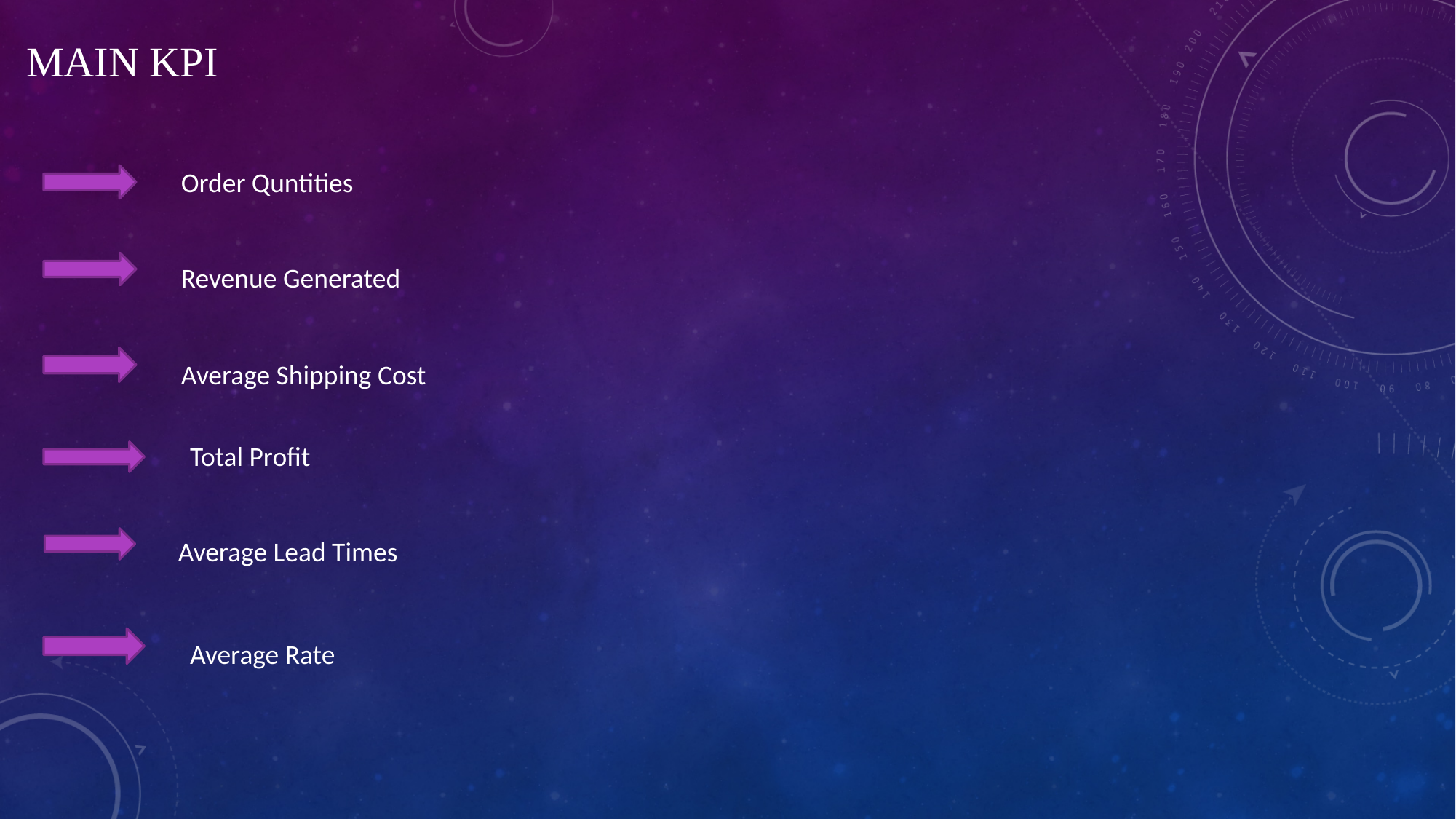

# Main kpi
Order Quntities

Revenue Generated

Average Shipping Cost
Total Profit

Average Lead Times

Average Rate